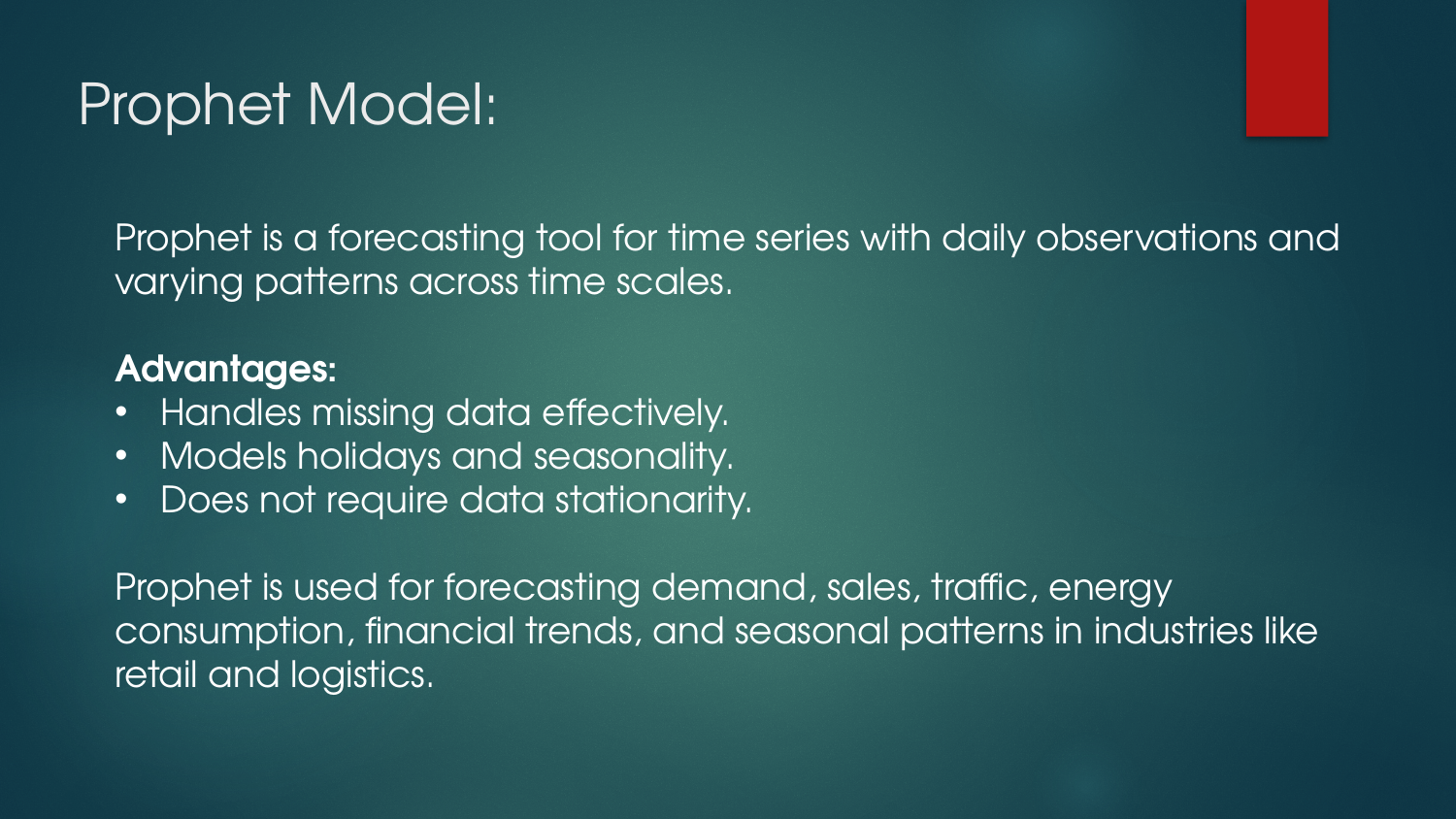

# Prophet Model:
Prophet is a forecasting tool for time series with daily observations and varying patterns across time scales.

Advantages:
Handles missing data effectively.
Models holidays and seasonality.
Does not require data stationarity.

Prophet is used for forecasting demand, sales, traffic, energy consumption, financial trends, and seasonal patterns in industries like retail and logistics.